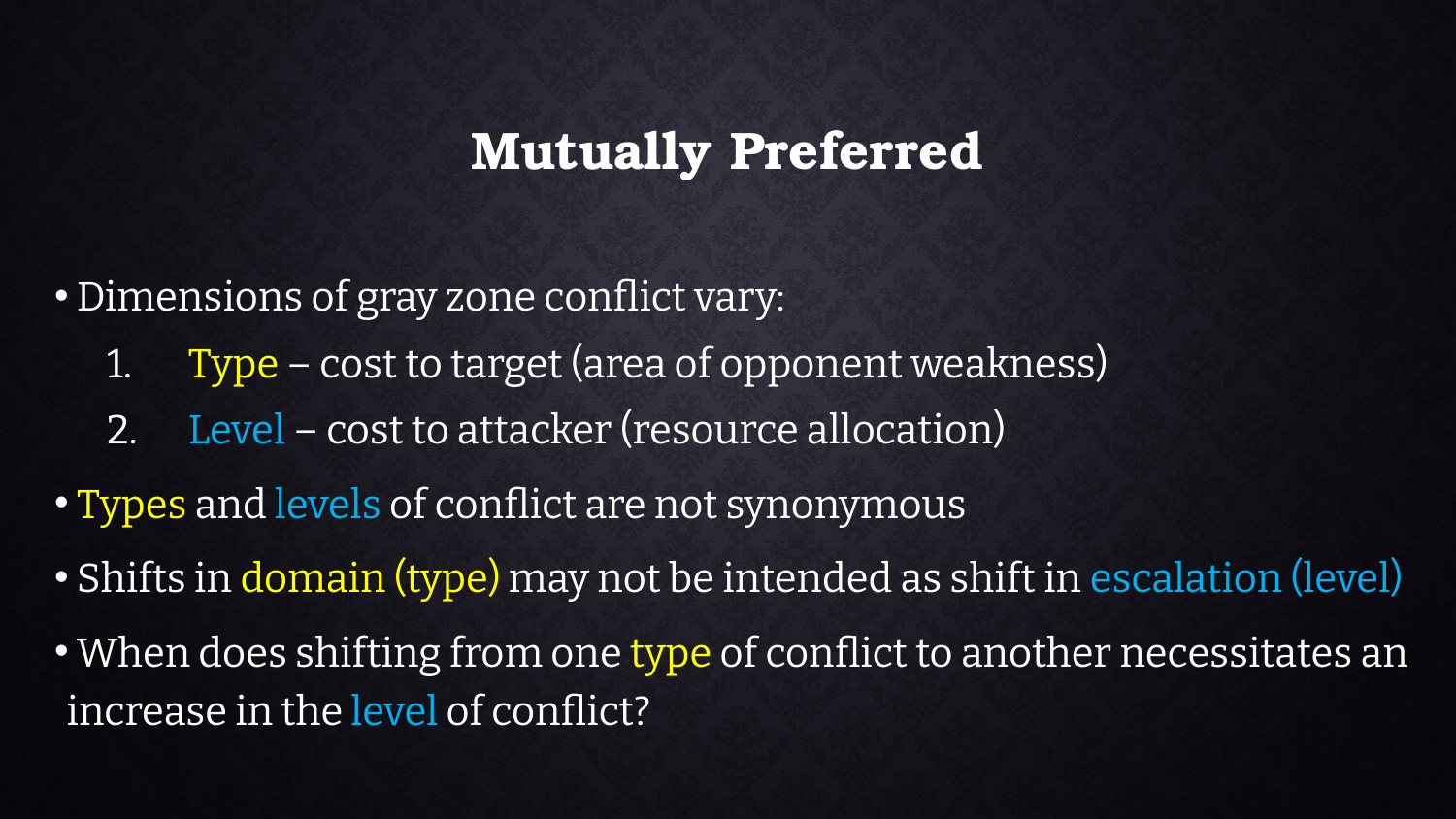

# Mutually Preferred
 Dimensions of gray zone conflict vary:
 Type – cost to target (area of opponent weakness)
 Level – cost to attacker (resource allocation)
 Types and levels of conflict are not synonymous
 Shifts in domain (type) may not be intended as shift in escalation (level)
 When does shifting from one type of conflict to another necessitates an increase in the level of conflict?